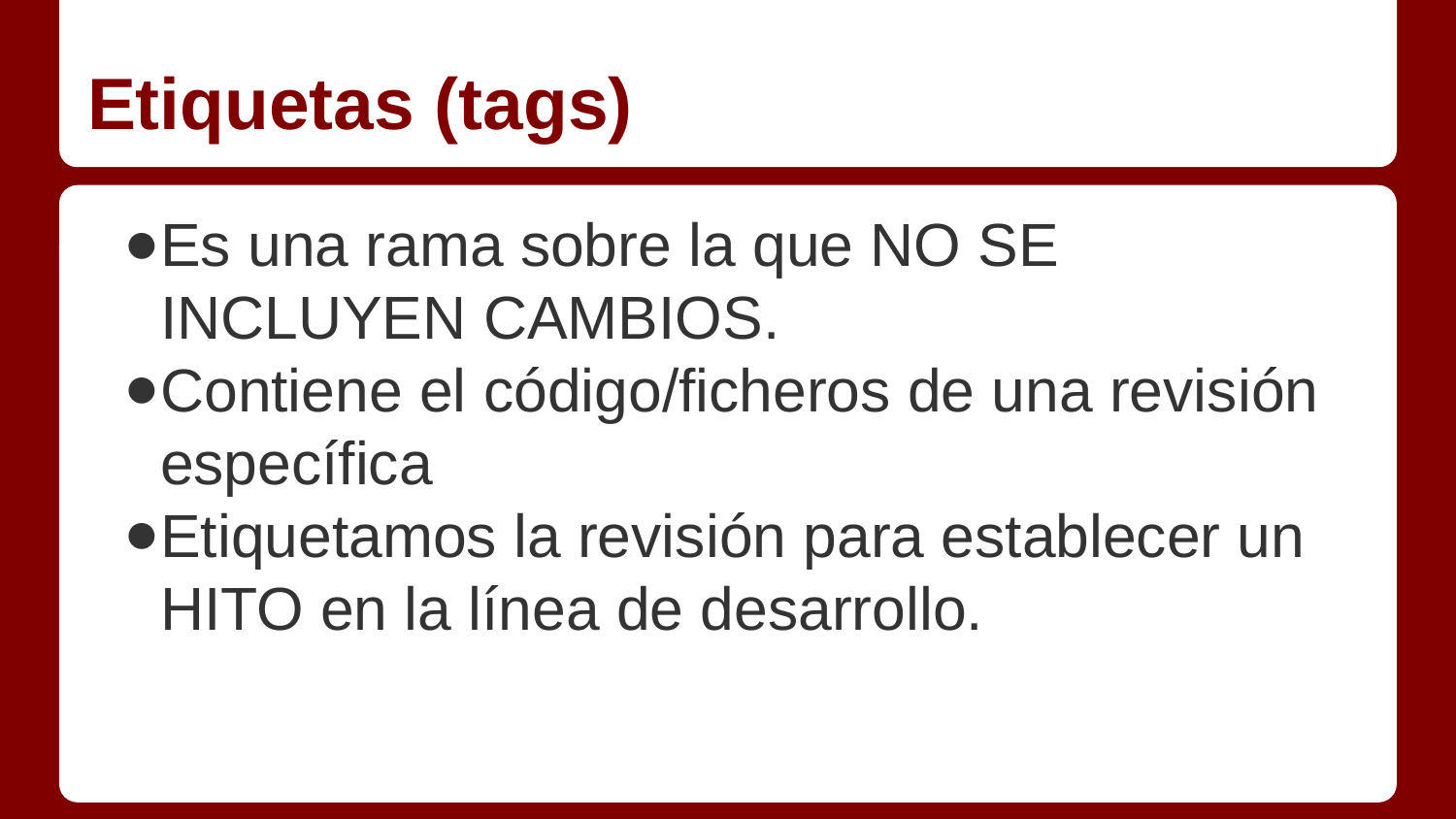

# Etiquetas (tags)
Es una rama sobre la que NO SE INCLUYEN CAMBIOS.
Contiene el código/ficheros de una revisión específica
Etiquetamos la revisión para establecer un HITO en la línea de desarrollo.